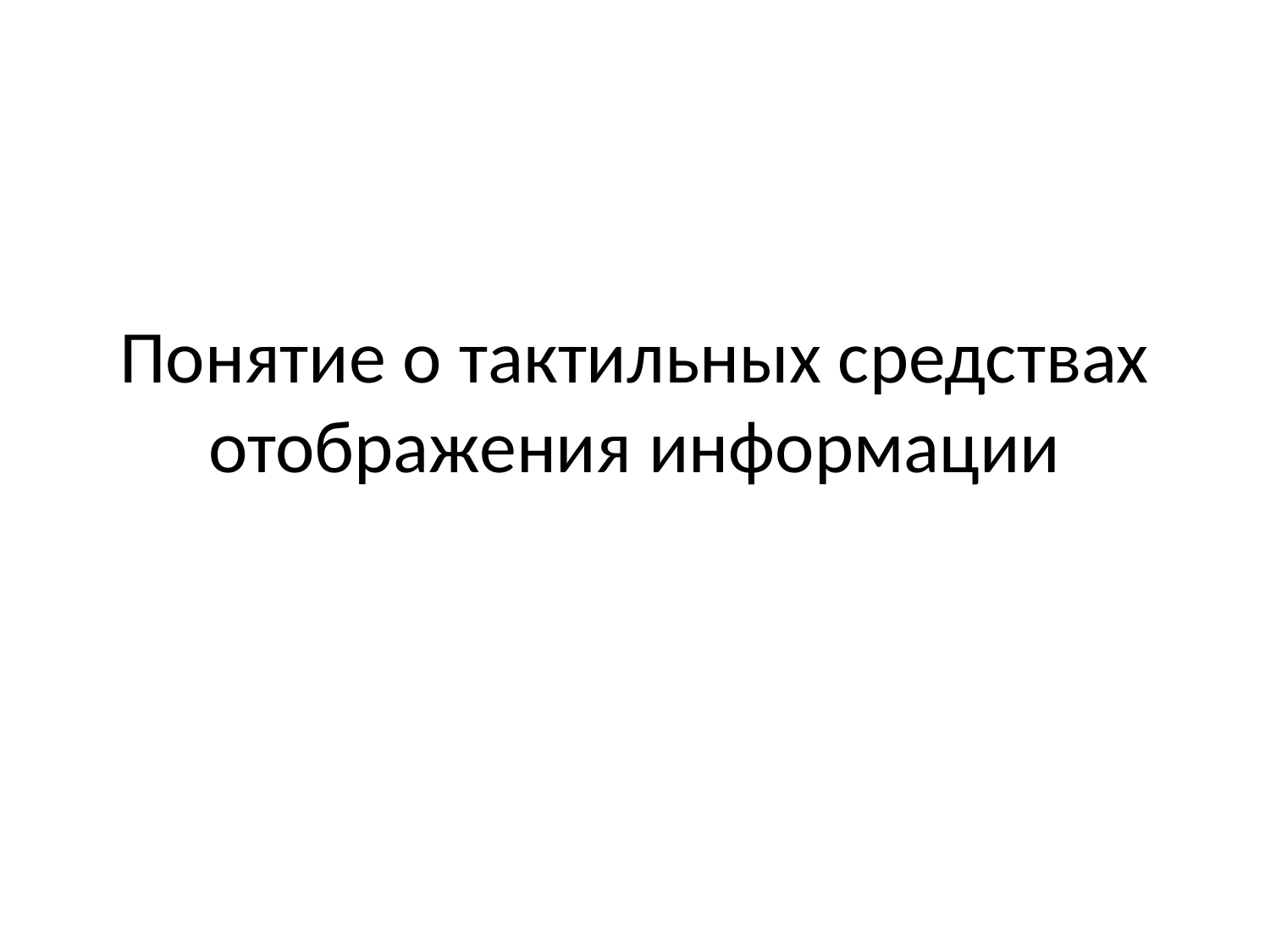

# Понятие о тактильных средствах отображения информации